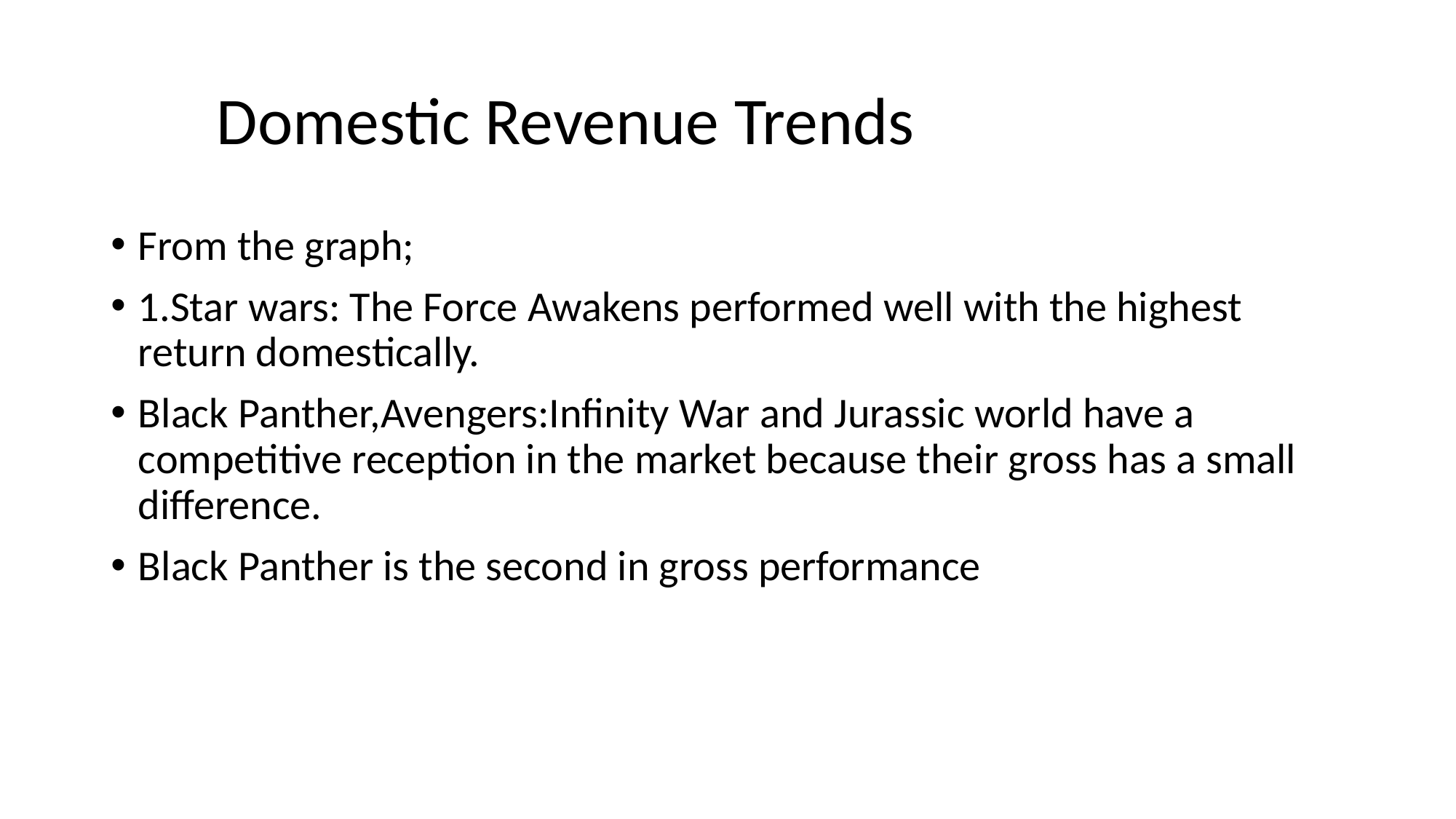

# Domestic Revenue Trends
From the graph;
1.Star wars: The Force Awakens performed well with the highest return domestically.
Black Panther,Avengers:Infinity War and Jurassic world have a competitive reception in the market because their gross has a small difference.
Black Panther is the second in gross performance